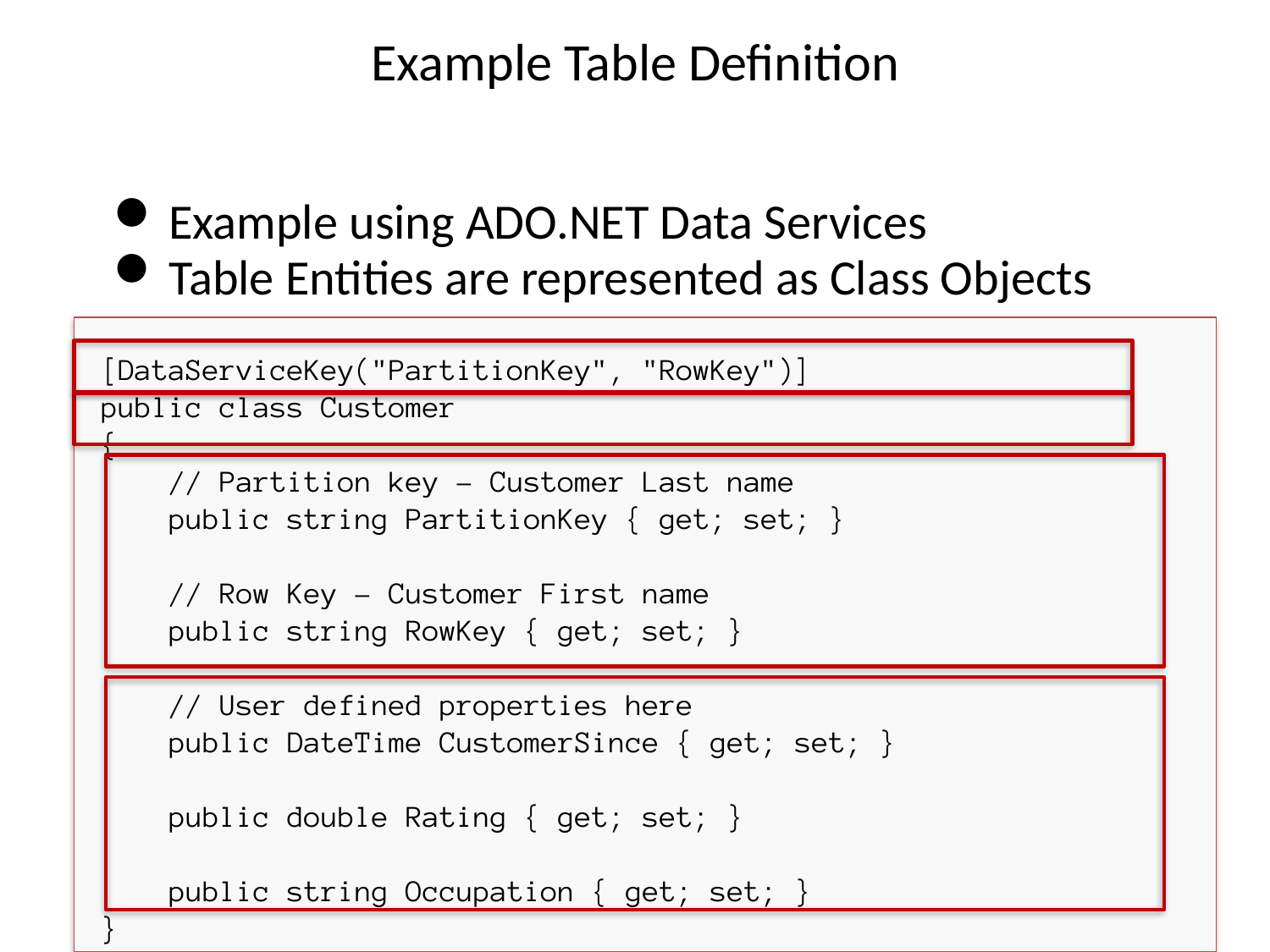

# Example Table Definition
Example using ADO.NET Data Services
Table Entities are represented as Class Objects

[DataServiceKey("PartitionKey", "RowKey")]
public class Customer
{
    // Partition key – Customer Last name
    public string PartitionKey { get; set; }

    // Row Key – Customer First name
    public string RowKey { get; set; }

    // User defined properties here
    public DateTime CustomerSince { get; set; }

    public double Rating { get; set; }

    public string Occupation { get; set; }
}